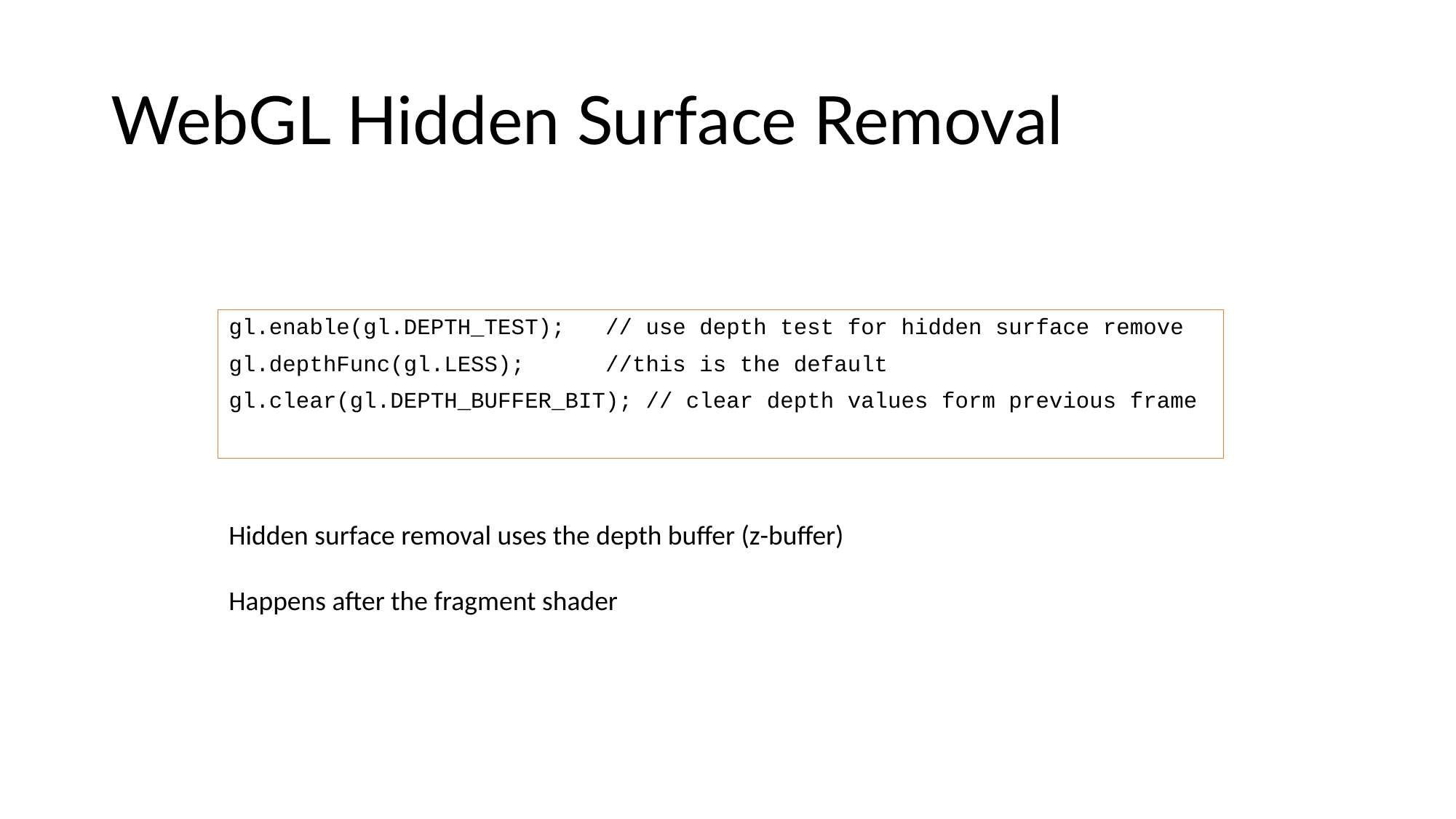

# WebGL Hidden Surface Removal
gl.enable(gl.DEPTH_TEST);   // use depth test for hidden surface remove
gl.depthFunc(gl.LESS);      //this is the default
gl.clear(gl.DEPTH_BUFFER_BIT); // clear depth values form previous frame
Hidden surface removal uses the depth buffer (z-buffer)

Happens after the fragment shader